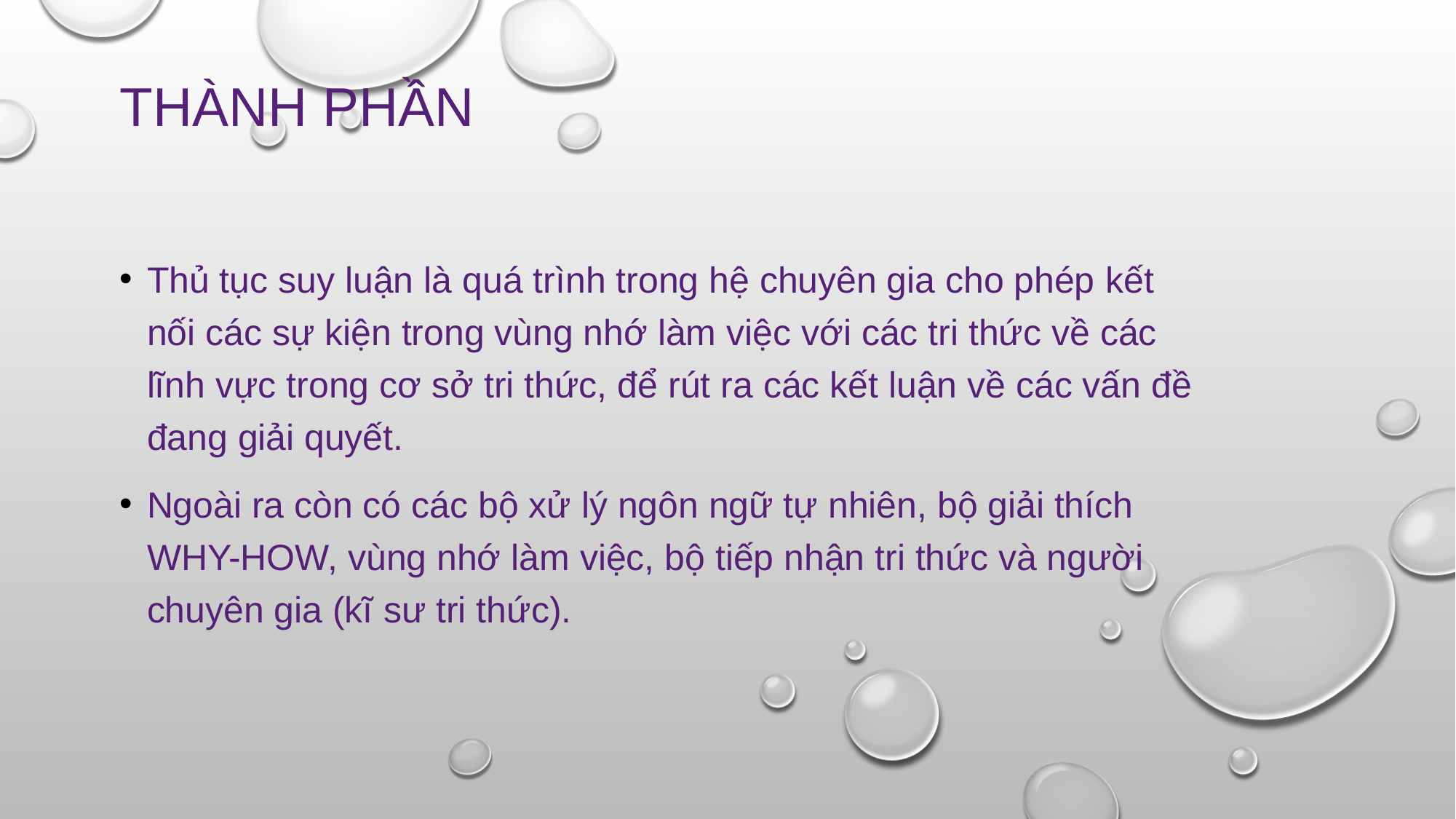

# Thành phần
Thủ tục suy luận là quá trình trong hệ chuyên gia cho phép kết nối các sự kiện trong vùng nhớ làm việc với các tri thức về các lĩnh vực trong cơ sở tri thức, để rút ra các kết luận về các vấn đề đang giải quyết.
Ngoài ra còn có các bộ xử lý ngôn ngữ tự nhiên, bộ giải thích WHY-HOW, vùng nhớ làm việc, bộ tiếp nhận tri thức và người chuyên gia (kĩ sư tri thức).